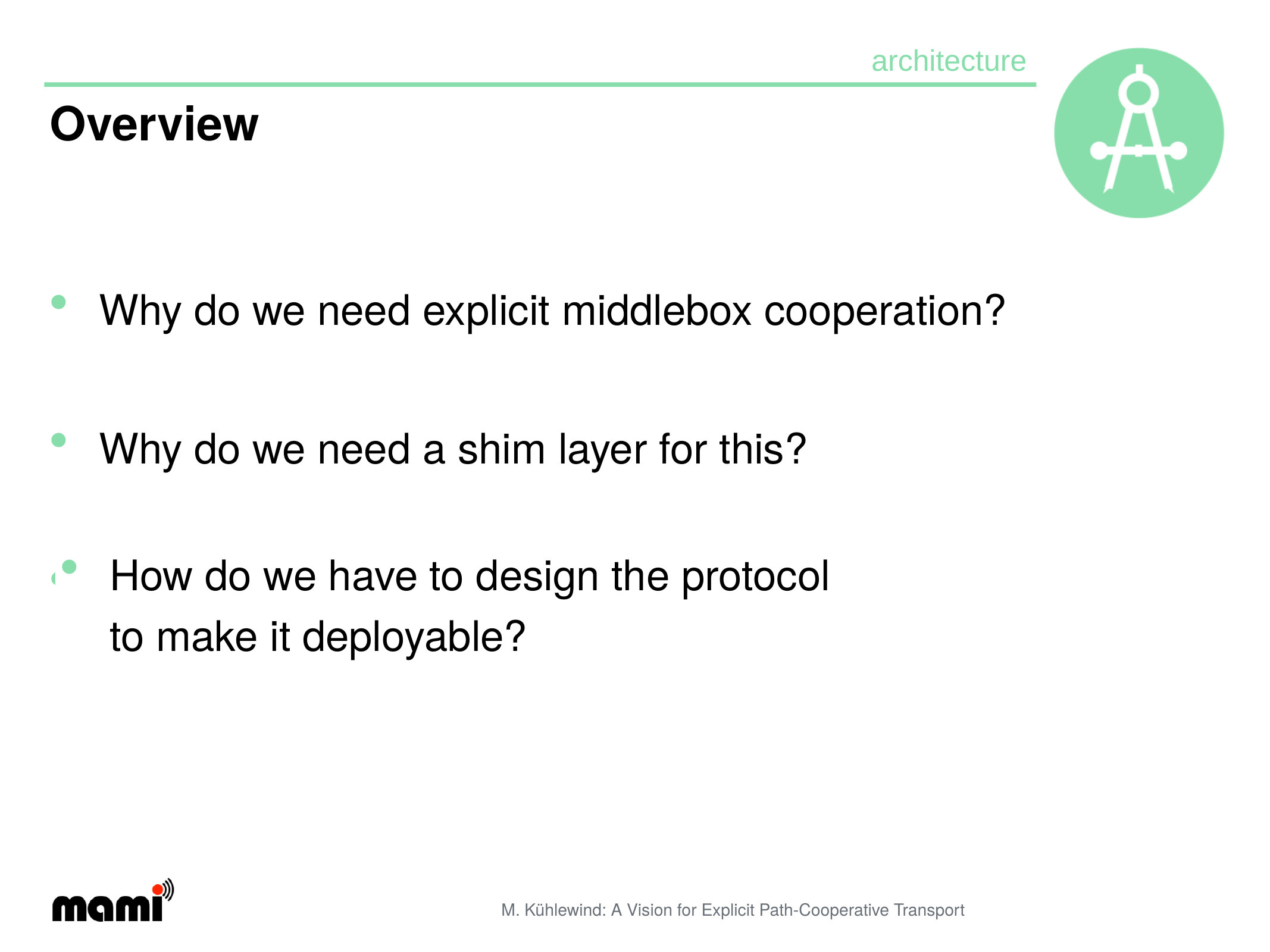

# Overview
Why do we need explicit middlebox cooperation?

Why do we need a shim layer for this?

Is it deployable?
How do we have to design the protocol
to make it deployable?
3